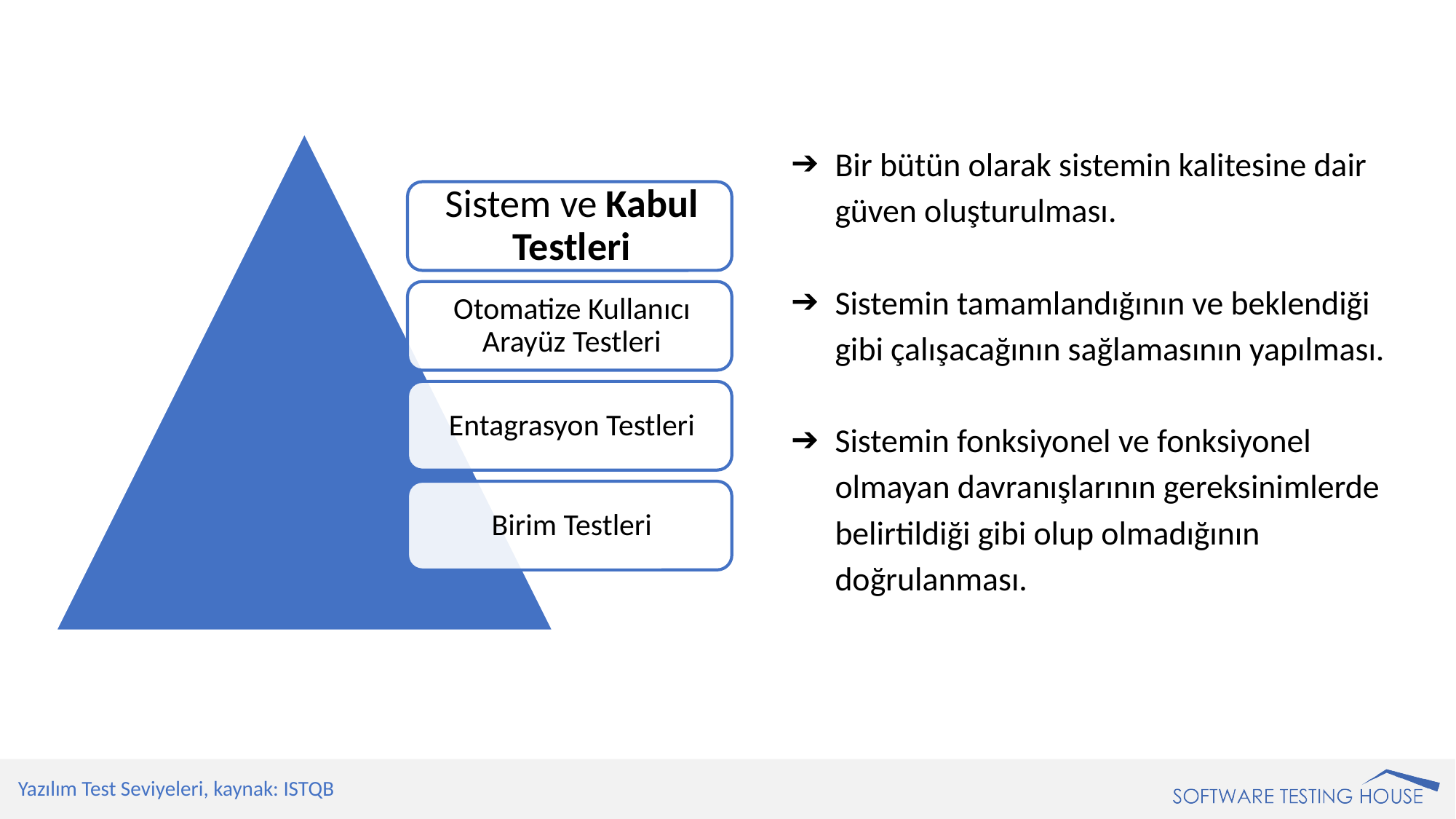

Sistem ve Kabul Testleri
Otomatize Kullanıcı Arayüz Testleri
Entagrasyon Testleri
Birim Testleri
Bir bütün olarak sistemin kalitesine dair güven oluşturulması.

Sistemin tamamlandığının ve beklendiği gibi çalışacağının sağlamasının yapılması.

Sistemin fonksiyonel ve fonksiyonel olmayan davranışlarının gereksinimlerde belirtildiği gibi olup olmadığının doğrulanması.

Yazılım Test Seviyeleri, kaynak: ISTQB